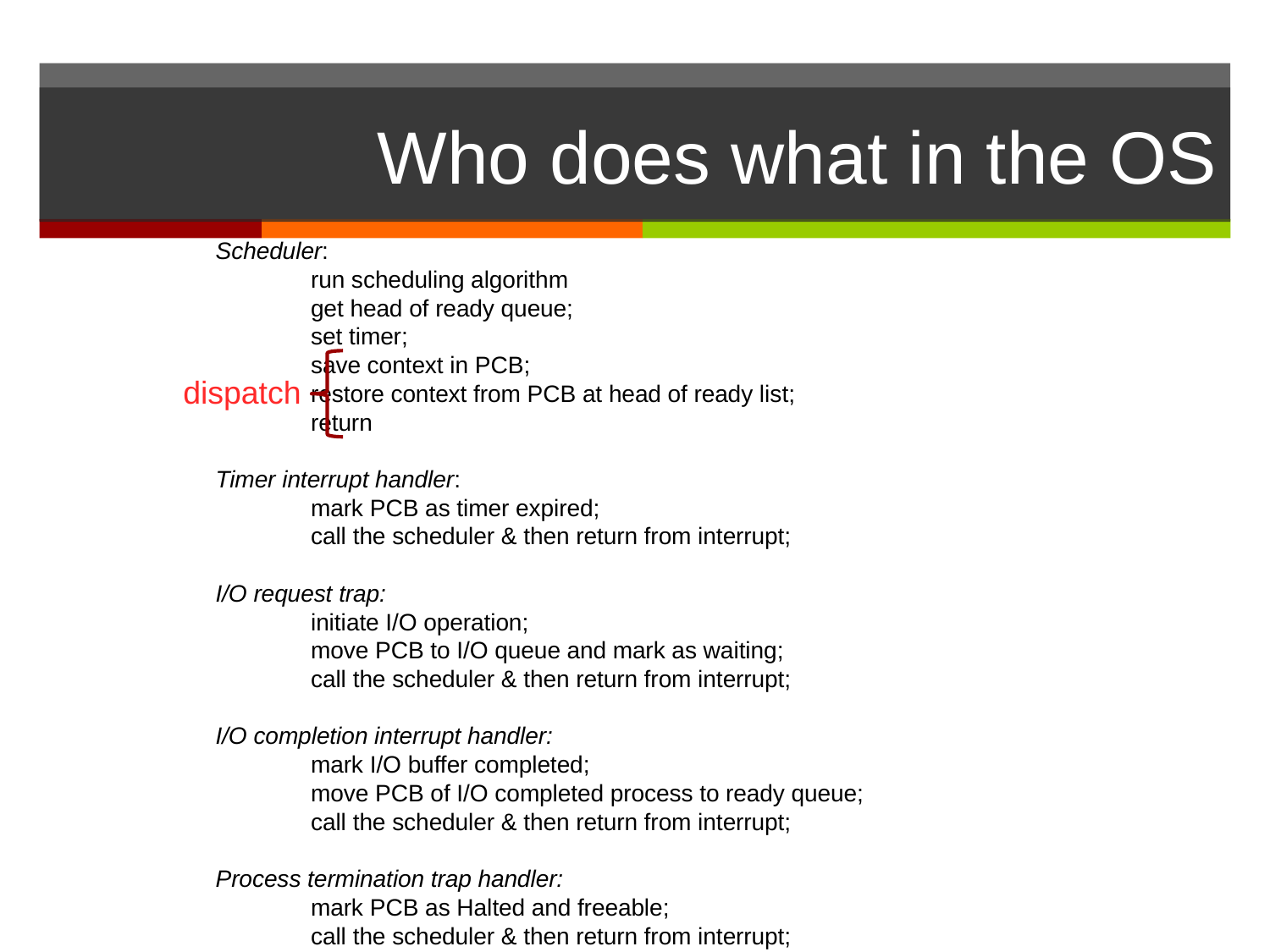

# Who does what in the OS
Scheduler:
	run scheduling algorithm
	get head of ready queue;
	set timer;
	save context in PCB;
	restore context from PCB at head of ready list;
	return

Timer interrupt handler:
	mark PCB as timer expired;
	call the scheduler & then return from interrupt;

I/O request trap:
	initiate I/O operation;
	move PCB to I/O queue and mark as waiting;
	call the scheduler & then return from interrupt;

I/O completion interrupt handler:
	mark I/O buffer completed;
	move PCB of I/O completed process to ready queue;
	call the scheduler & then return from interrupt;

Process termination trap handler:
	mark PCB as Halted and freeable;
	call the scheduler & then return from interrupt;

dispatch